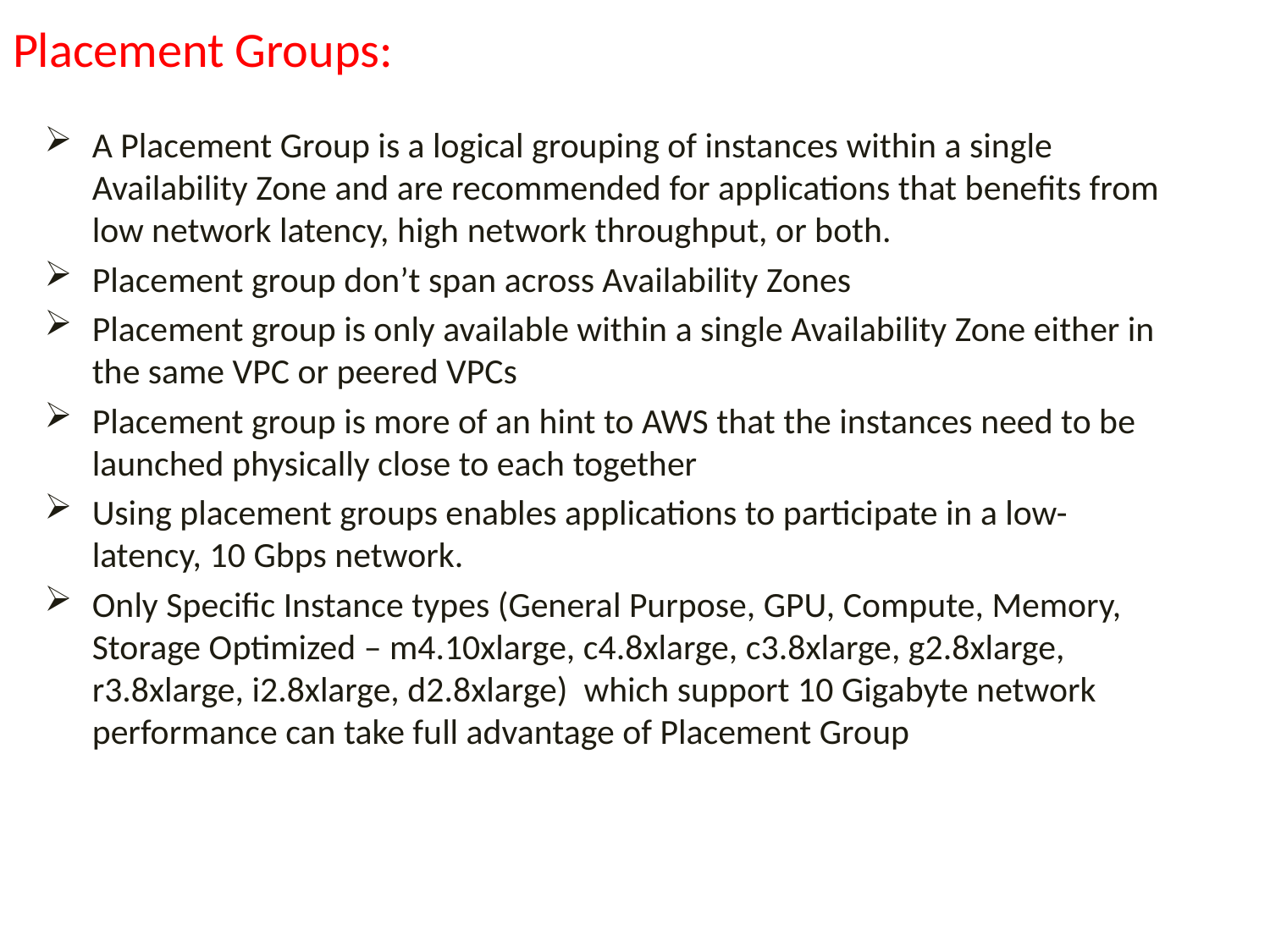

# Placement Groups:
A Placement Group is a logical grouping of instances within a single Availability Zone and are recommended for applications that benefits from low network latency, high network throughput, or both.
Placement group don’t span across Availability Zones
Placement group is only available within a single Availability Zone either in the same VPC or peered VPCs
Placement group is more of an hint to AWS that the instances need to be launched physically close to each together
Using placement groups enables applications to participate in a low-latency, 10 Gbps network.
Only Specific Instance types (General Purpose, GPU, Compute, Memory, Storage Optimized – m4.10xlarge, c4.8xlarge, c3.8xlarge, g2.8xlarge, r3.8xlarge, i2.8xlarge, d2.8xlarge)  which support 10 Gigabyte network performance can take full advantage of Placement Group